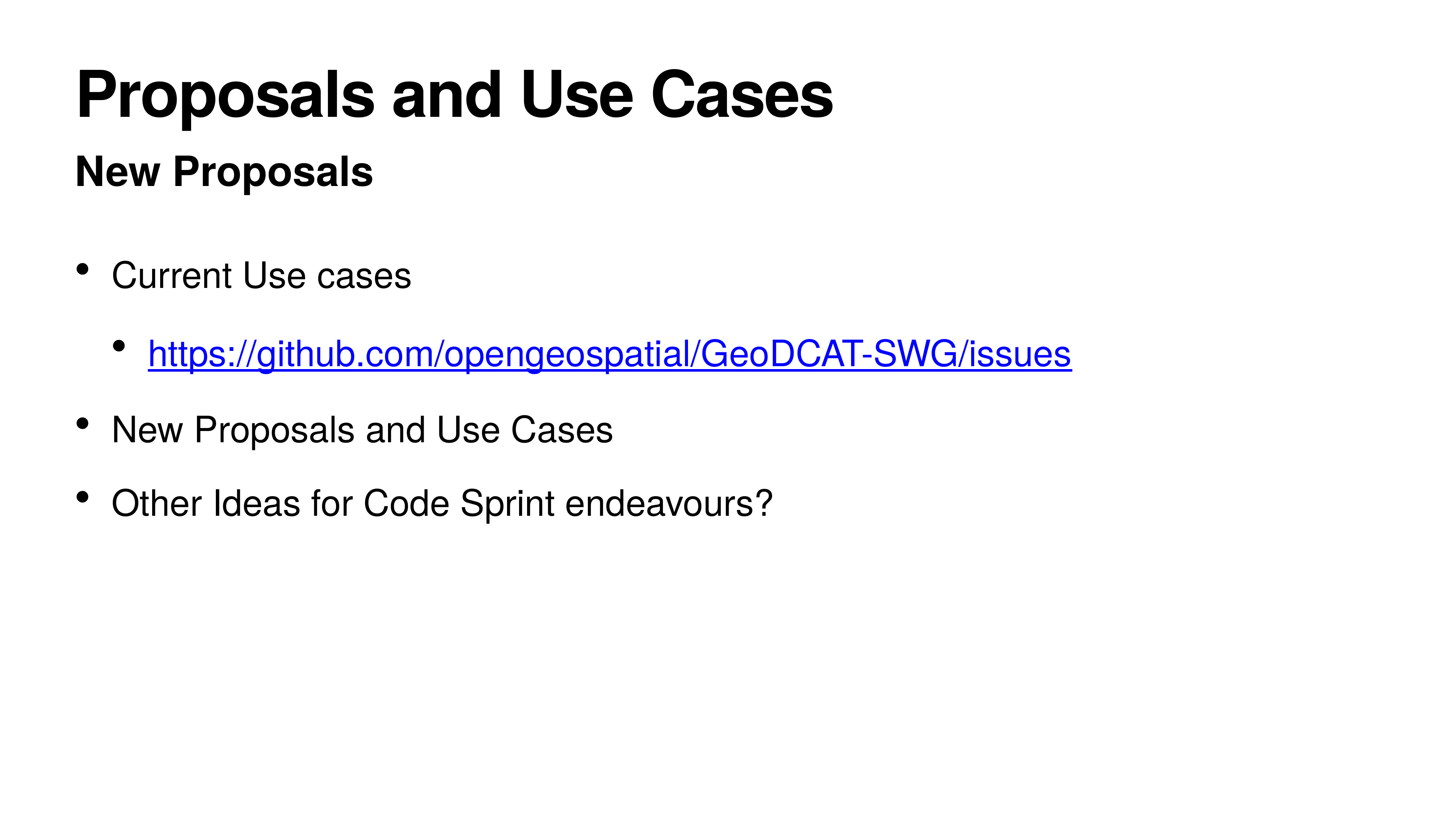

# Proposals and Use Cases
New Proposals
Current Use cases
https://github.com/opengeospatial/GeoDCAT-SWG/issues
New Proposals and Use Cases
Other Ideas for Code Sprint endeavours?